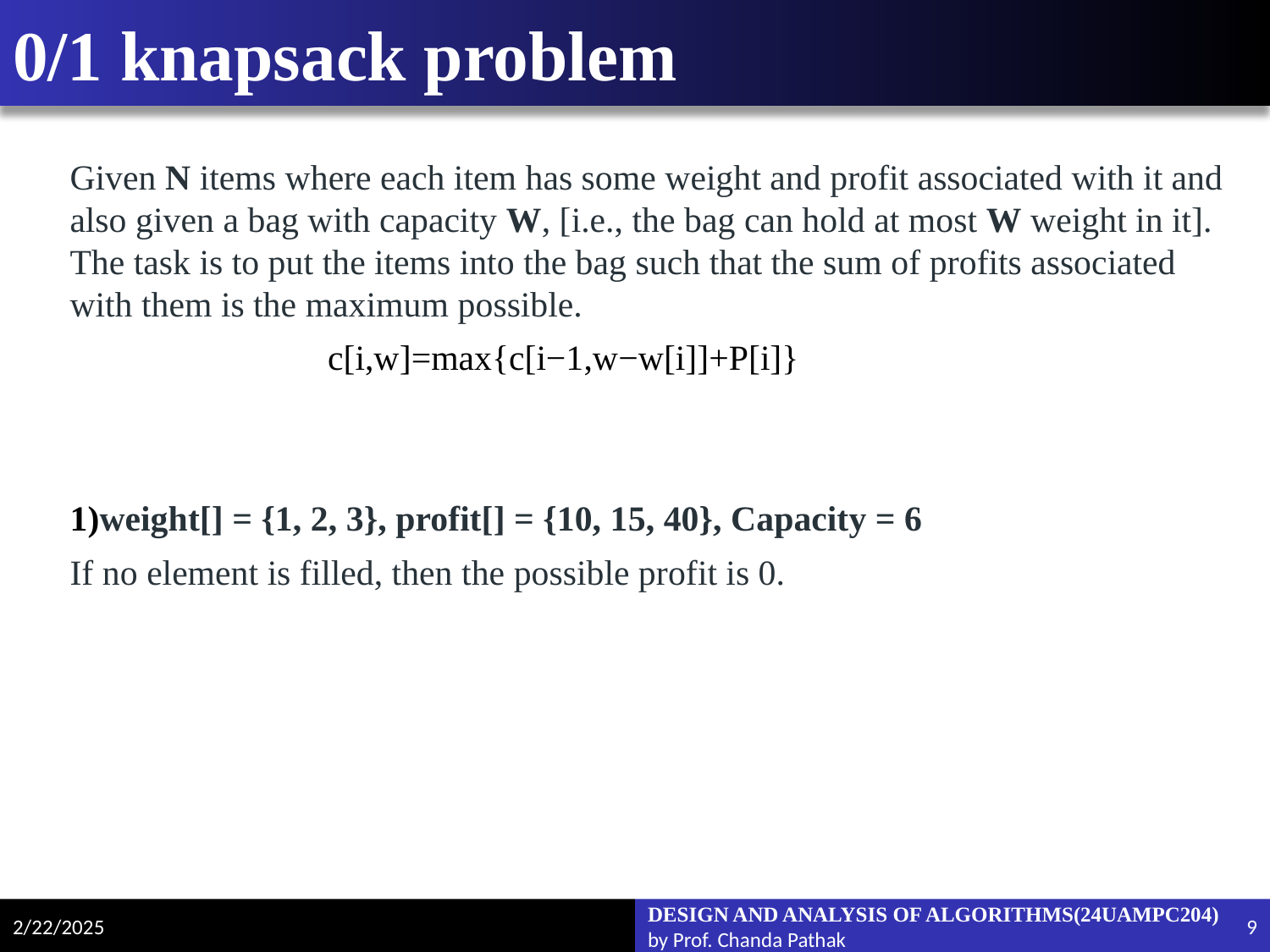

# 0/1 knapsack problem
Given N items where each item has some weight and profit associated with it and also given a bag with capacity W, [i.e., the bag can hold at most W weight in it]. The task is to put the items into the bag such that the sum of profits associated with them is the maximum possible.
                             c[i,w]=max{c[i−1,w−w[i]]+P[i]}

1)weight[] = {1, 2, 3}, profit[] = {10, 15, 40}, Capacity = 6
If no element is filled, then the possible profit is 0.

2/22/2025
DESIGN AND ANALYSIS OF ALGORITHMS(24UAMPC204)
by Prof. Chanda Pathak
9